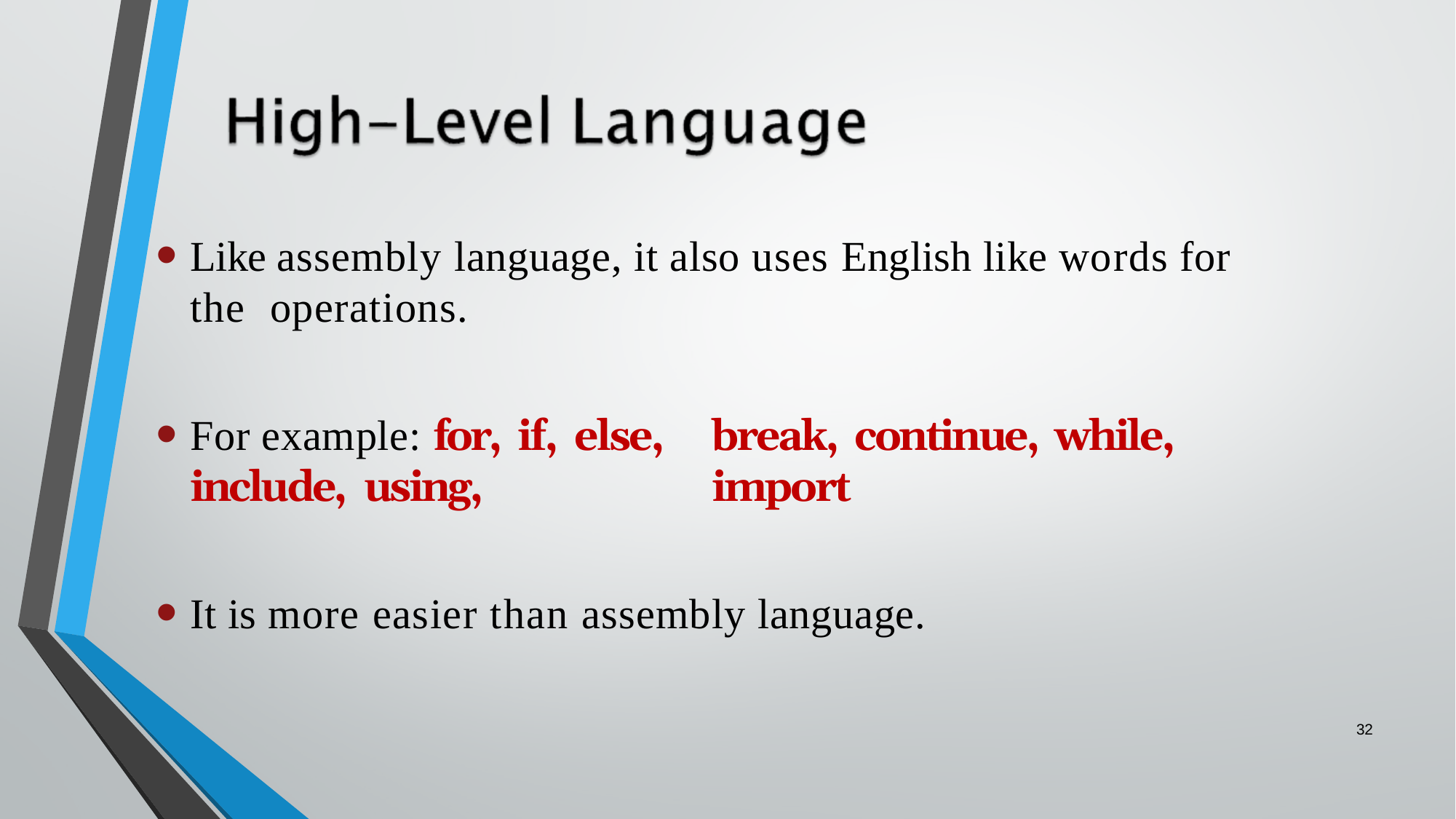

Like assembly language, it also uses English like words for the  operations.

For example: for, if, else,	break,	continue,	while, include,  using,	import

It is more easier than assembly language.
32